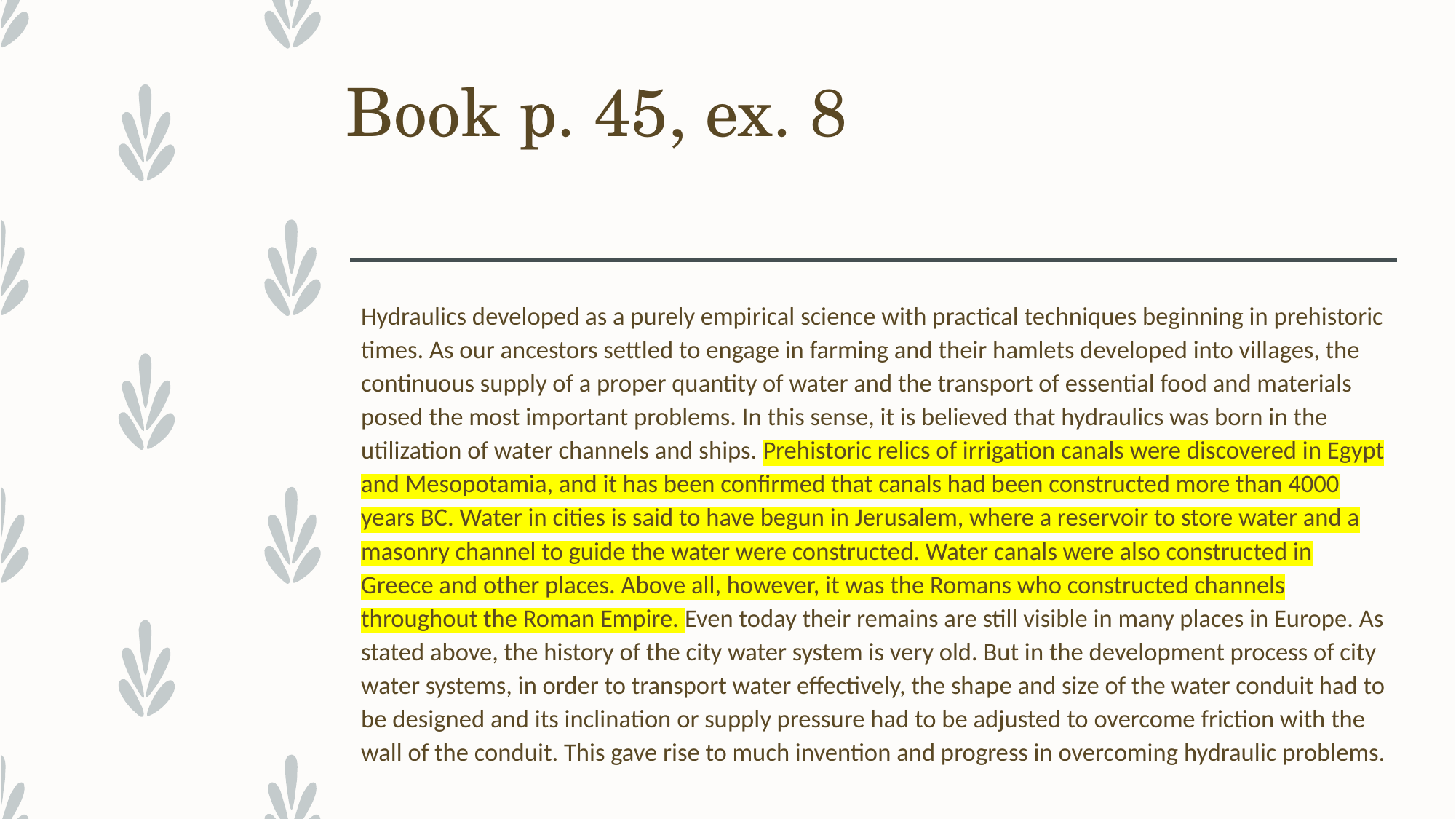

# Book p. 45, ex. 8
Hydraulics developed as a purely empirical science with practical techniques beginning in prehistoric times. As our ancestors settled to engage in farming and their hamlets developed into villages, the continuous supply of a proper quantity of water and the transport of essential food and materials posed the most important problems. In this sense, it is believed that hydraulics was born in the utilization of water channels and ships. Prehistoric relics of irrigation canals were discovered in Egypt and Mesopotamia, and it has been confirmed that canals had been constructed more than 4000 years BC. Water in cities is said to have begun in Jerusalem, where a reservoir to store water and a masonry channel to guide the water were constructed. Water canals were also constructed in Greece and other places. Above all, however, it was the Romans who constructed channels throughout the Roman Empire. Even today their remains are still visible in many places in Europe. As stated above, the history of the city water system is very old. But in the development process of city water systems, in order to transport water effectively, the shape and size of the water conduit had to be designed and its inclination or supply pressure had to be adjusted to overcome friction with the wall of the conduit. This gave rise to much invention and progress in overcoming hydraulic problems.